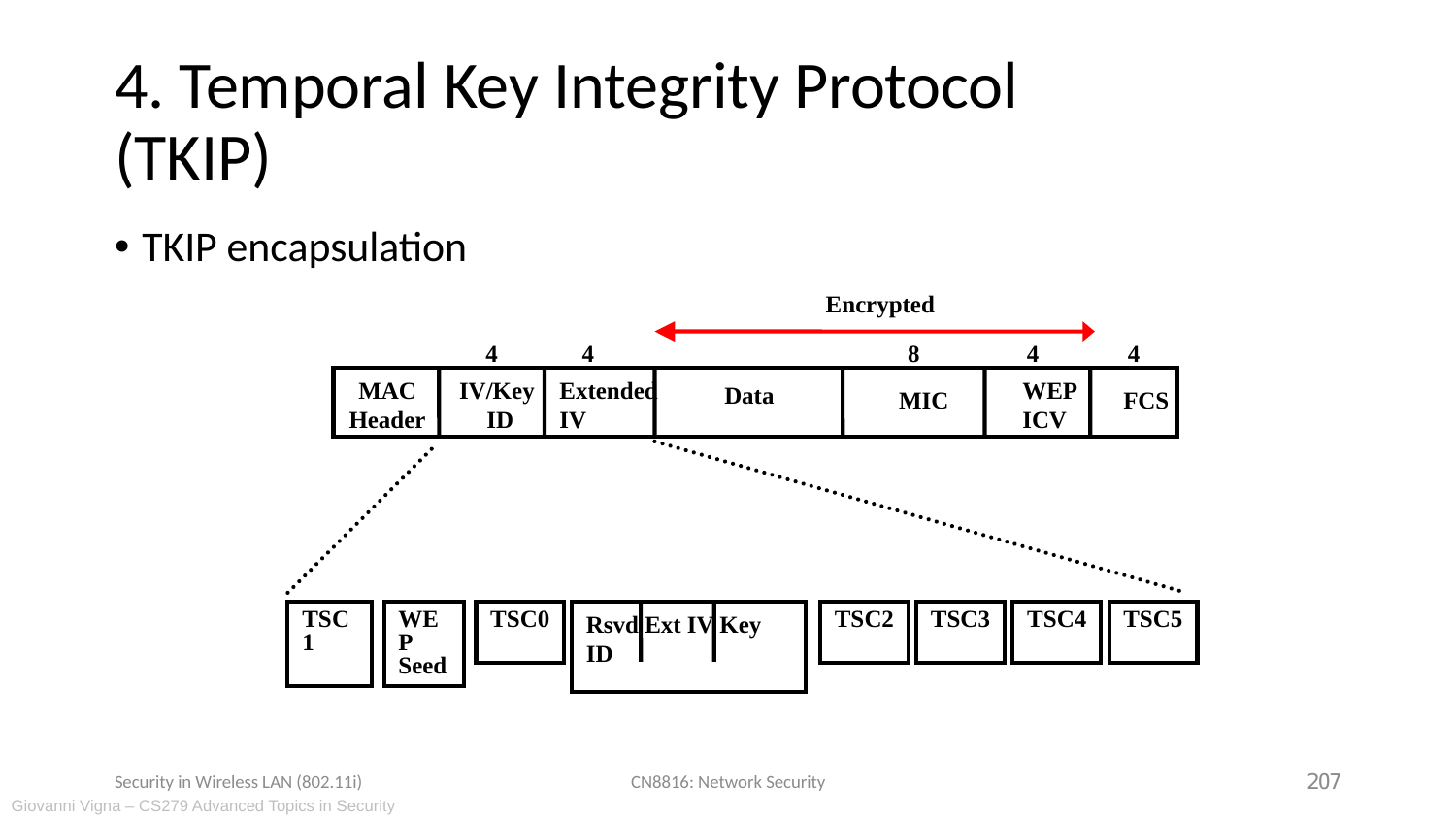

# 4. Temporal Key Integrity Protocol (TKIP)
TKIP encapsulation
Encrypted
4
4

8
4
4

MAC
Header

IV/Key
 ID

Extended
IV

WEP
ICV

Data
MIC
FCS

TSC1

WEP
Seed
TSC0

Rsvd Ext IV Key ID

TSC2

TSC3

TSC4

TSC5

Security in Wireless LAN (802.11i)
CN8816: Network Security
207